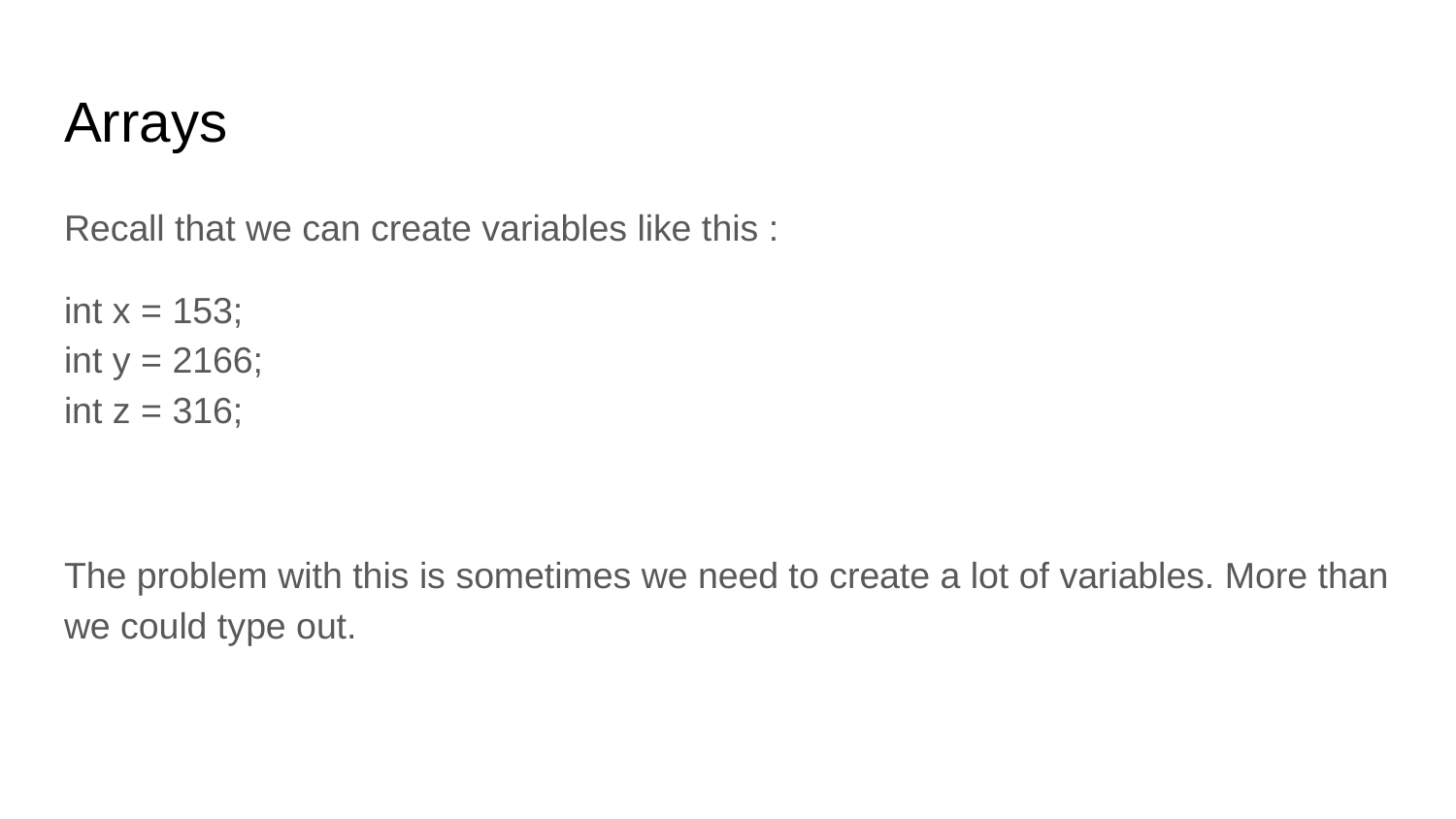

# Arrays
Recall that we can create variables like this :
int x = 153;
int y = 2166;
int z = 316;

The problem with this is sometimes we need to create a lot of variables. More than we could type out.